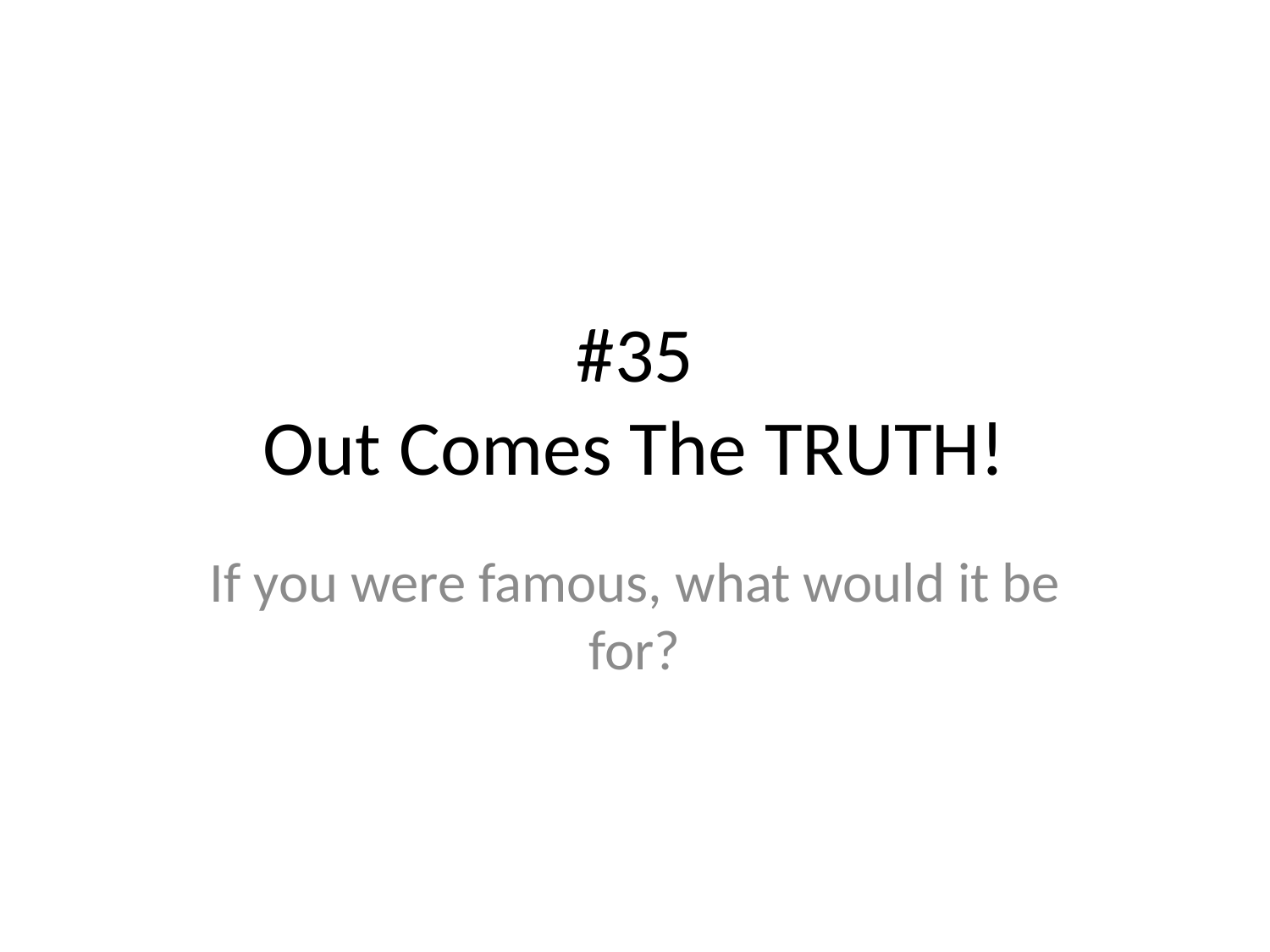

# #35
Out Comes The TRUTH!
If you were famous, what would it be for?